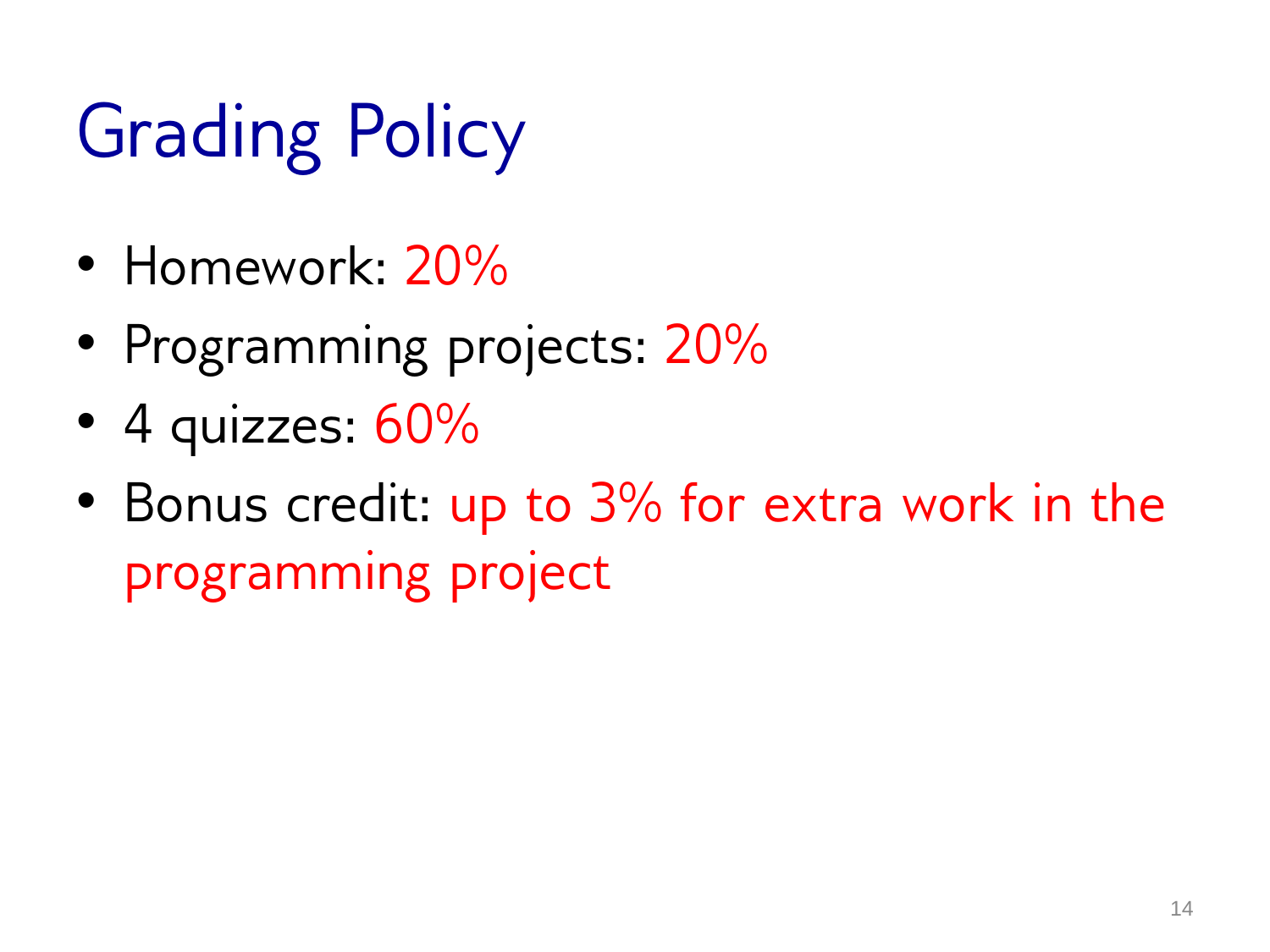

# Grading Policy
Homework: 20%
Programming projects: 20%
4 quizzes: 60%
Bonus credit: up to 3% for extra work in the programming project

14